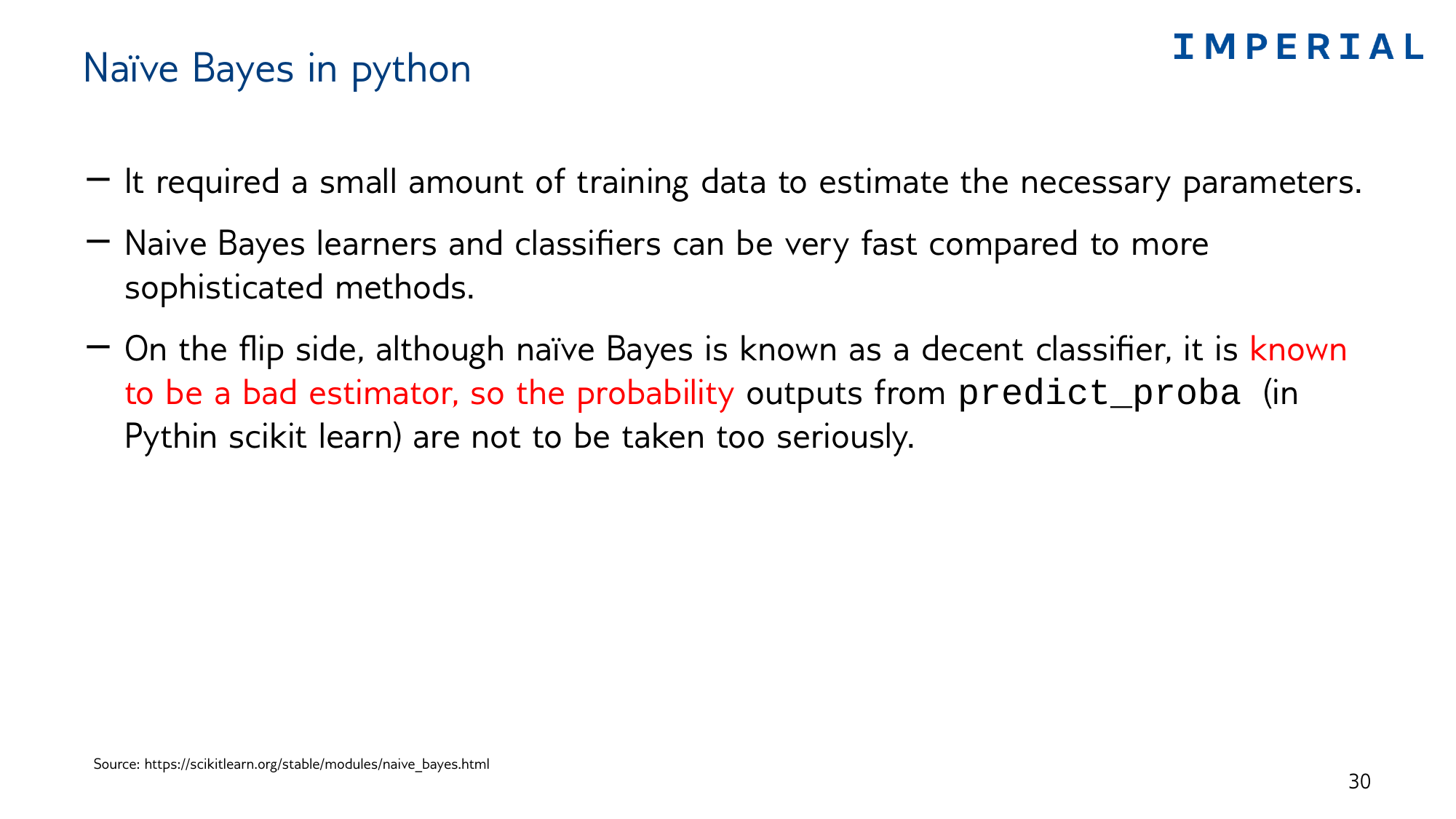

# Naïve Bayes in python
It required a small amount of training data to estimate the necessary parameters.
Naive Bayes learners and classifiers can be very fast compared to more sophisticated methods.
On the flip side, although naïve Bayes is known as a decent classifier, it is known to be a bad estimator, so the probability outputs from predict_proba (in Pythin scikit learn) are not to be taken too seriously.
Source: https://scikitlearn.org/stable/modules/naive_bayes.html
30